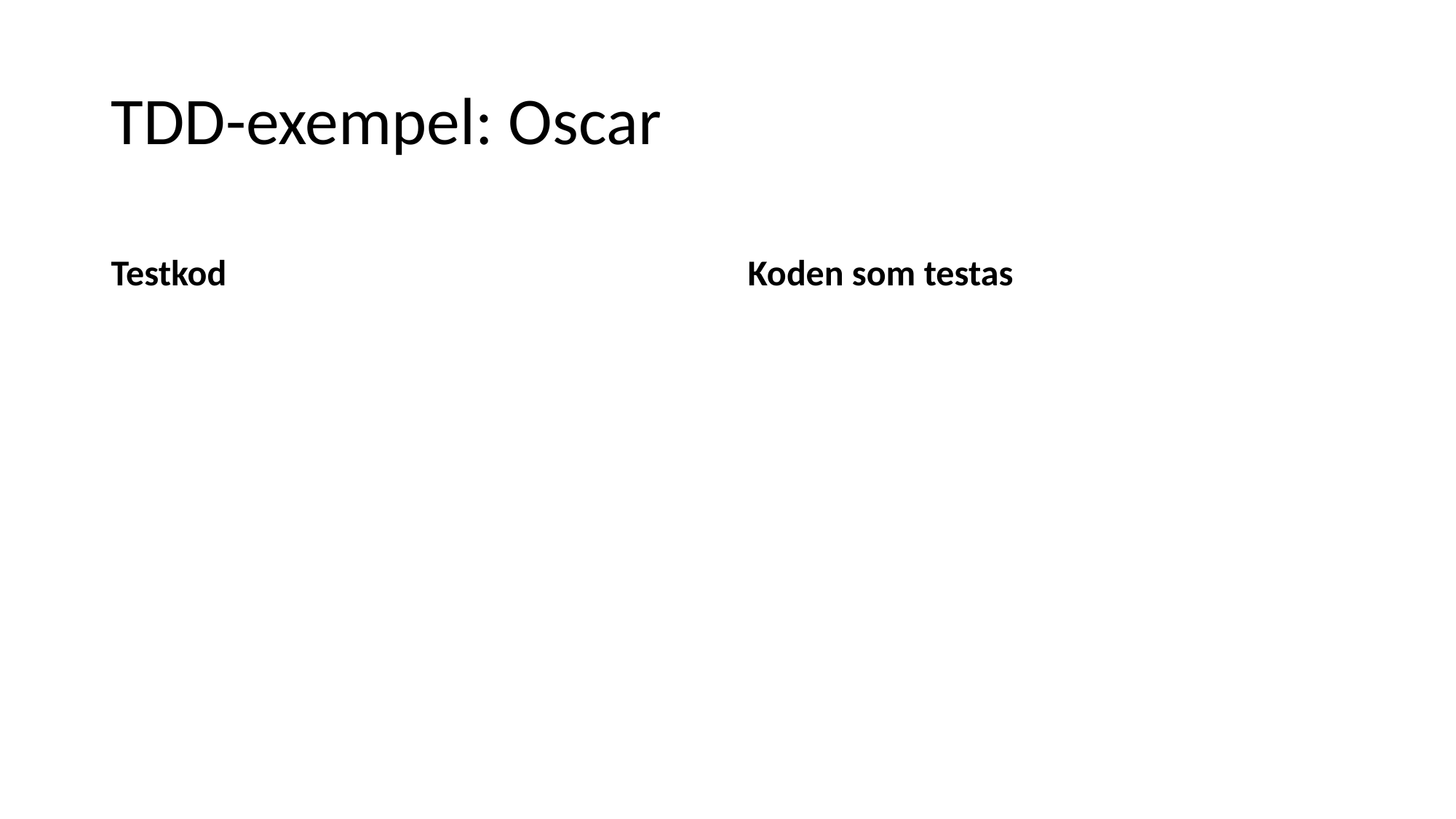

# TDD-exempel: Oscar
Testkod
Koden som testas